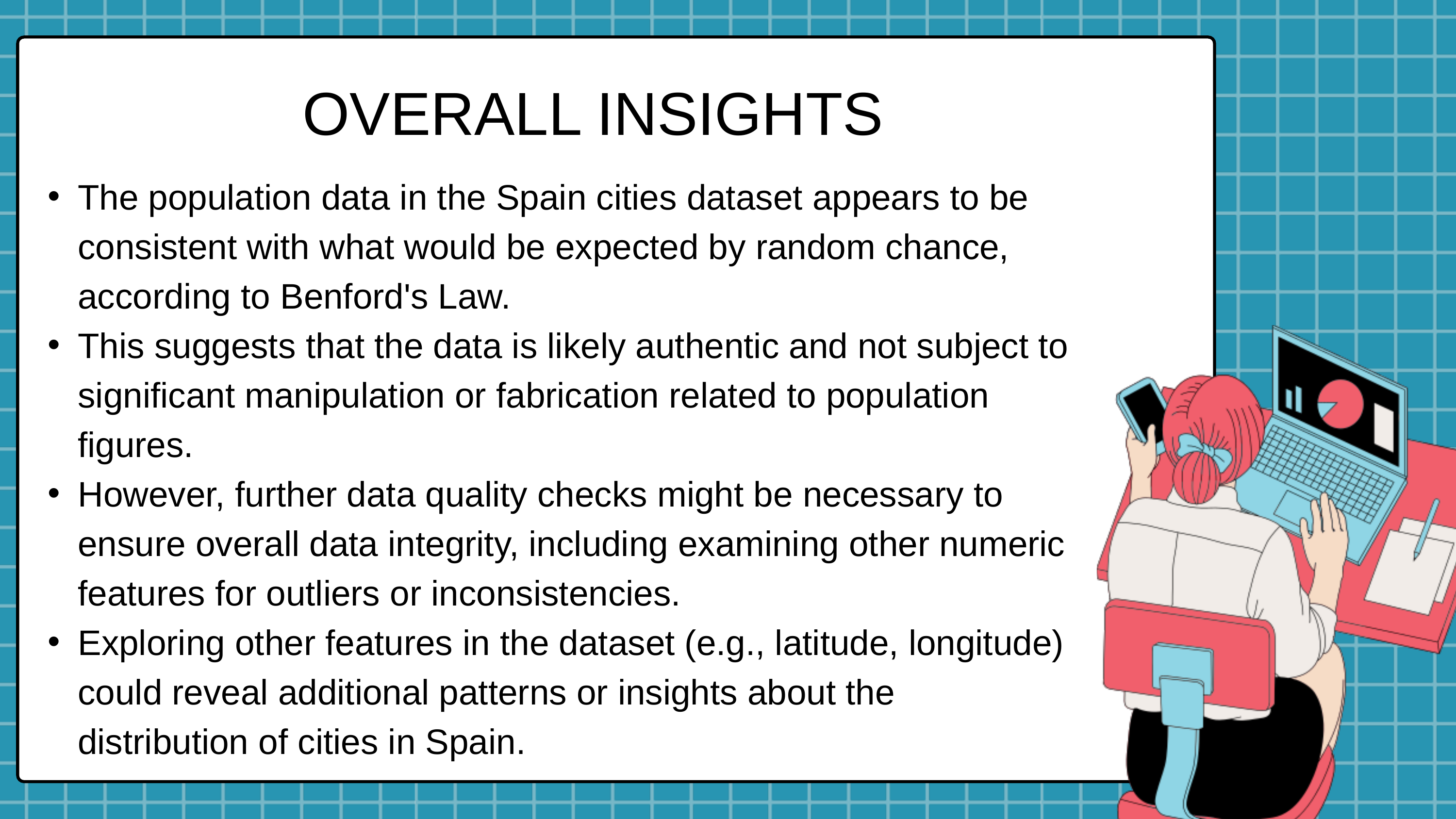

OVERALL INSIGHTS
The population data in the Spain cities dataset appears to be consistent with what would be expected by random chance, according to Benford's Law.
This suggests that the data is likely authentic and not subject to significant manipulation or fabrication related to population figures.
However, further data quality checks might be necessary to ensure overall data integrity, including examining other numeric features for outliers or inconsistencies.
Exploring other features in the dataset (e.g., latitude, longitude) could reveal additional patterns or insights about the distribution of cities in Spain.